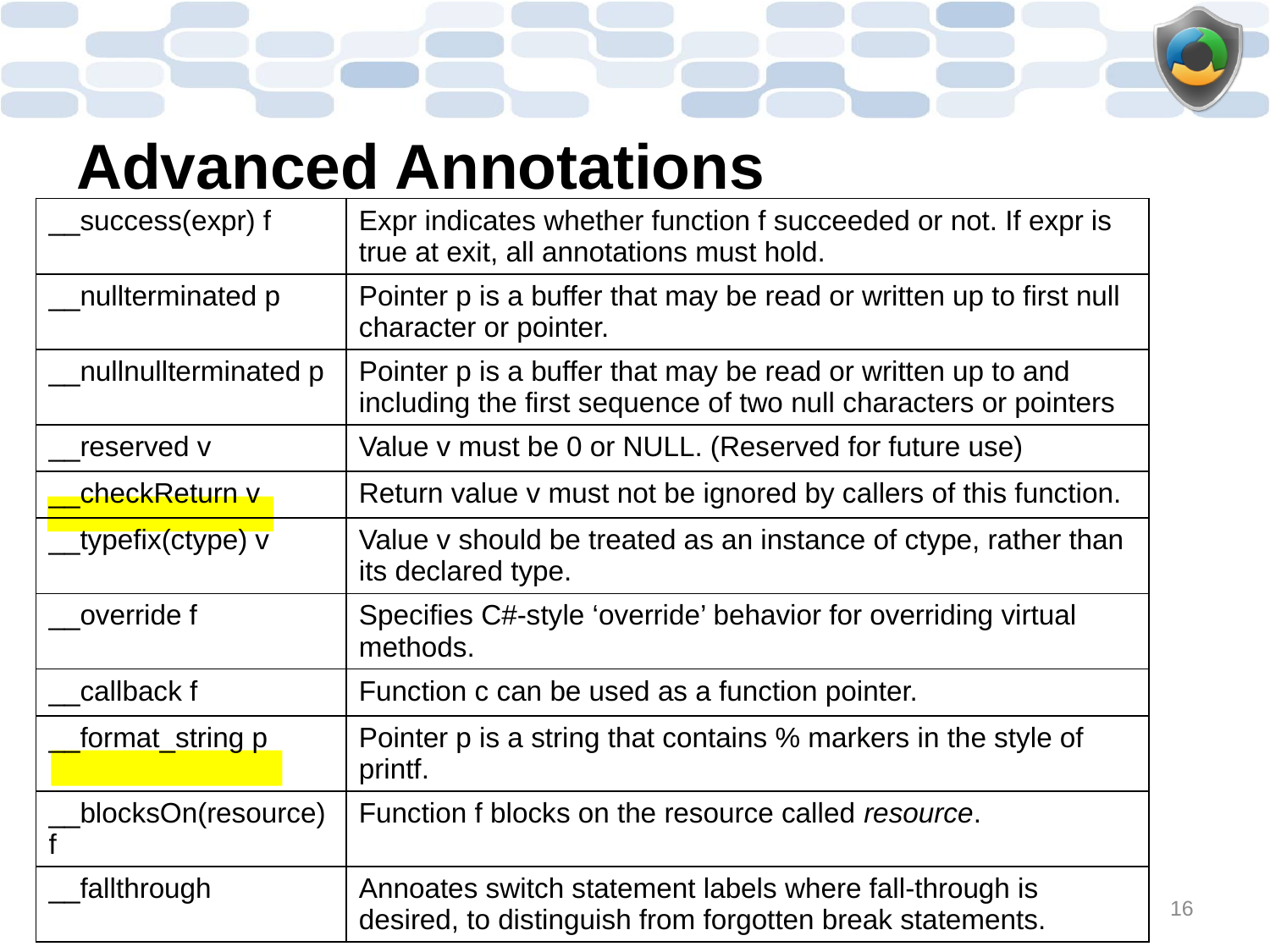

# Advanced Annotations
| \_\_success(expr) f | Expr indicates whether function f succeeded or not. If expr is true at exit, all annotations must hold. |
| --- | --- |
| \_\_nullterminated p | Pointer p is a buffer that may be read or written up to first null character or pointer. |
| \_\_nullnullterminated p | Pointer p is a buffer that may be read or written up to and including the first sequence of two null characters or pointers |
| \_\_reserved v | Value v must be 0 or NULL. (Reserved for future use) |
| \_\_checkReturn v | Return value v must not be ignored by callers of this function. |
| \_\_typefix(ctype) v | Value v should be treated as an instance of ctype, rather than its declared type. |
| \_\_override f | Specifies C#-style ‘override’ behavior for overriding virtual methods. |
| \_\_callback f | Function c can be used as a function pointer. |
| \_\_format\_string p | Pointer p is a string that contains % markers in the style of printf. |
| \_\_blocksOn(resource) f | Function f blocks on the resource called resource. |
| \_\_fallthrough | Annoates switch statement labels where fall-through is desired, to distinguish from forgotten break statements. |

16